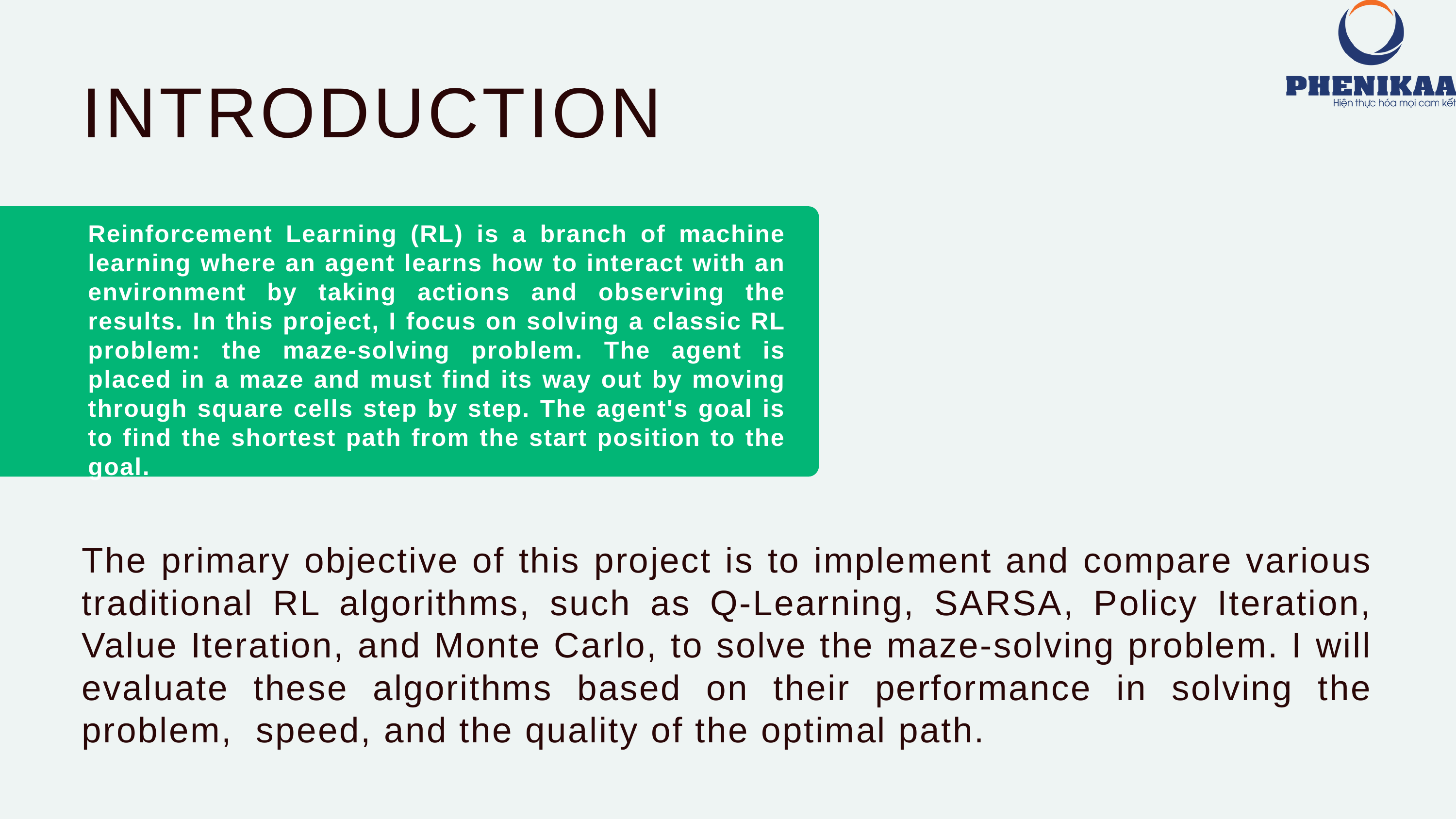

INTRODUCTION

Reinforcement Learning (RL) is a branch of machine learning where an agent learns how to interact with an environment by taking actions and observing the results. In this project, I focus on solving a classic RL problem: the maze-solving problem. The agent is placed in a maze and must find its way out by moving through square cells step by step. The agent's goal is to find the shortest path from the start position to the goal.
The primary objective of this project is to implement and compare various traditional RL algorithms, such as Q-Learning, SARSA, Policy Iteration, Value Iteration, and Monte Carlo, to solve the maze-solving problem. I will evaluate these algorithms based on their performance in solving the problem,  speed, and the quality of the optimal path.